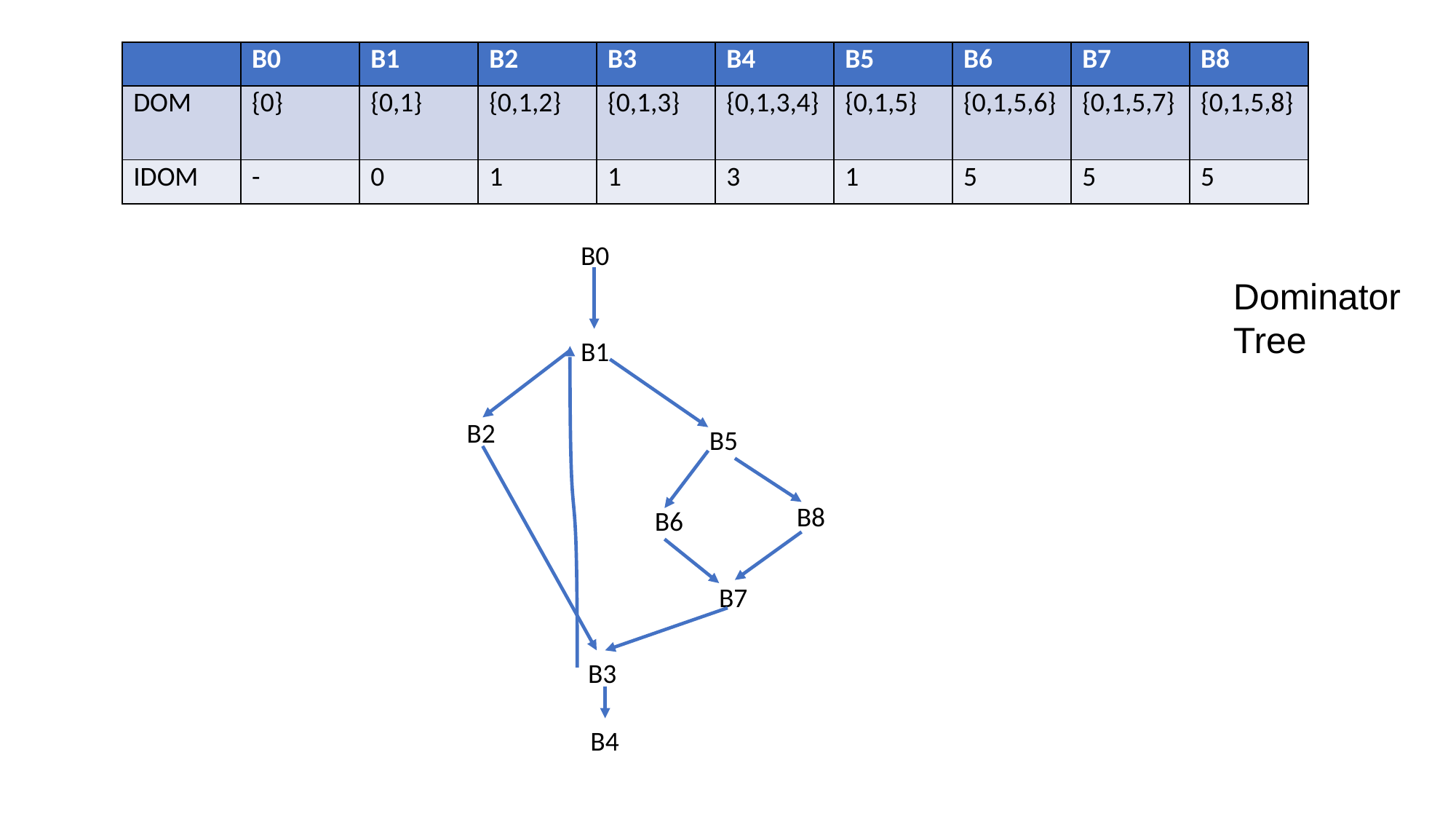

|  | B0 | B1 | B2 | B3 | B4 | B5 | B6 | B7 | B8 |
| --- | --- | --- | --- | --- | --- | --- | --- | --- | --- |
| DOM | {0} | {0,1} | {0,1,2} | {0,1,3} | {0,1,3,4} | {0,1,5} | {0,1,5,6} | {0,1,5,7} | {0,1,5,8} |
| IDOM | - | 0 | 1 | 1 | 3 | 1 | 5 | 5 | 5 |
B0
Dominator Tree
B1
B2
B5
B8
B6
B7
B3
B4